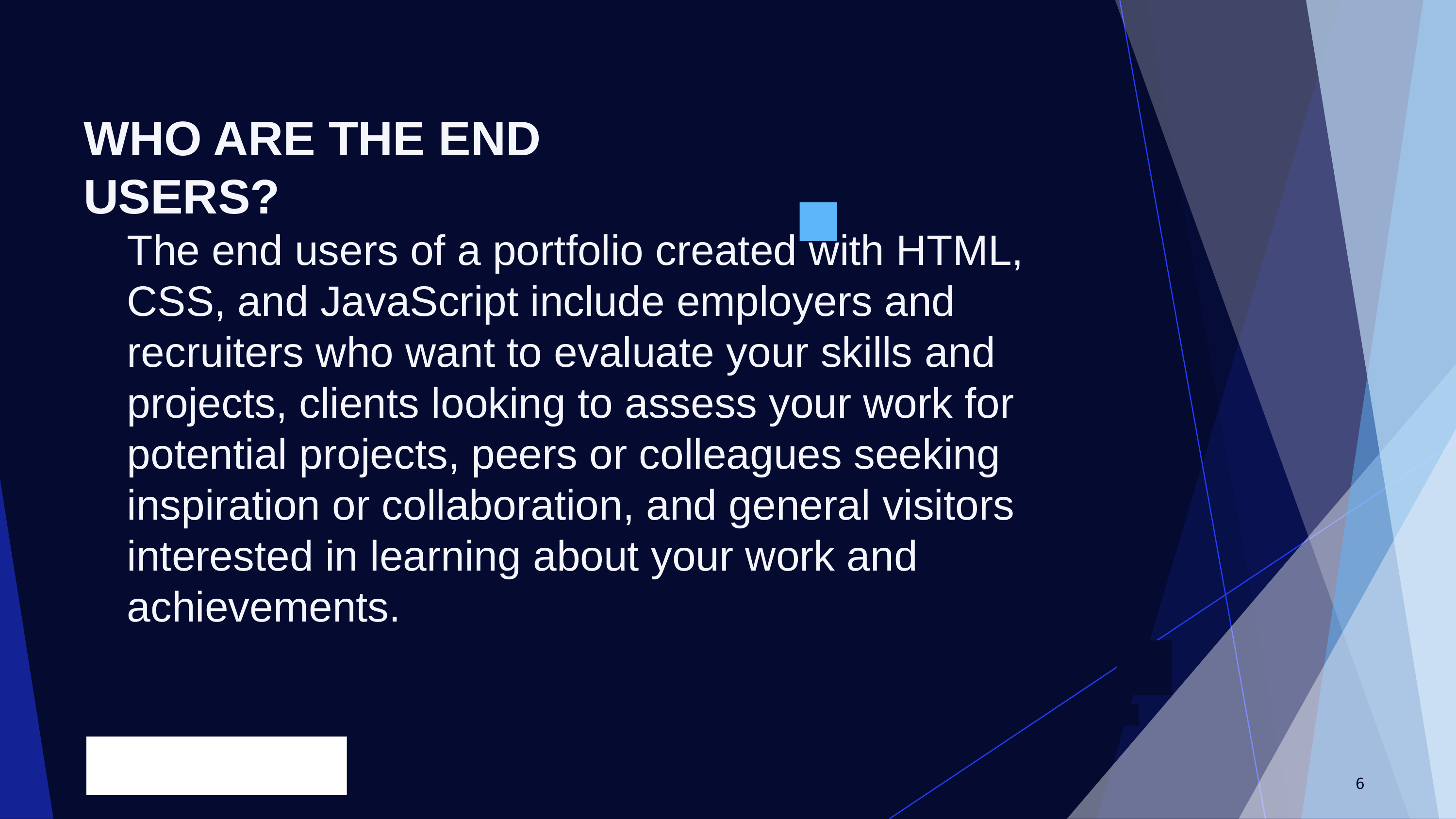

WHO ARE THE END USERS?

The end users of a portfolio created with HTML, CSS, and JavaScript include employers and recruiters who want to evaluate your skills and projects, clients looking to assess your work for potential projects, peers or colleagues seeking inspiration or collaboration, and general visitors interested in learning about your work and achievements.

6